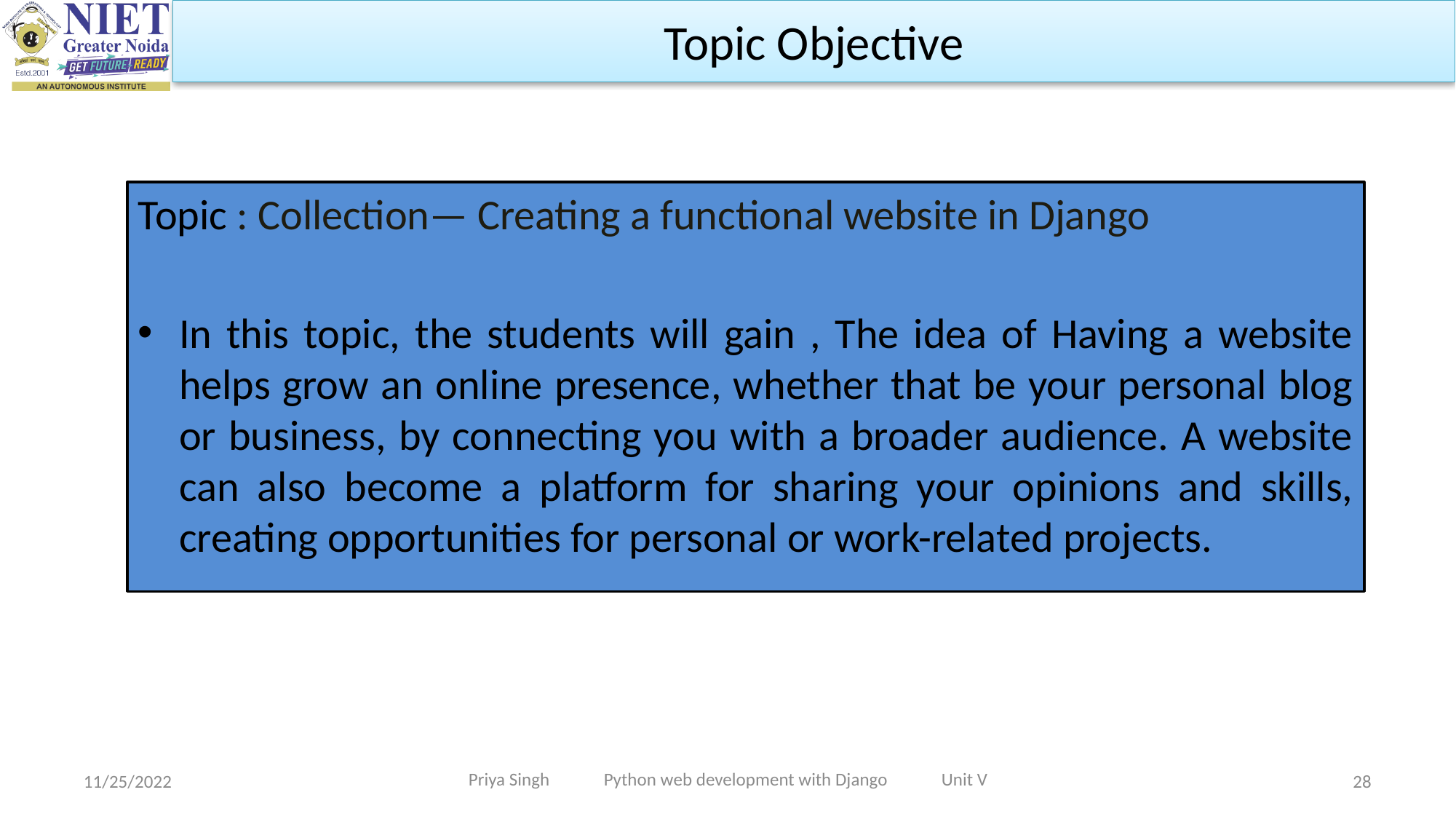

Topic Objective
Topic : Collection— Creating a functional website in Django

In this topic, the students will gain , The idea of Having a website helps grow an online presence, whether that be your personal blog or business, by connecting you with a broader audience. A website can also become a platform for sharing your opinions and skills, creating opportunities for personal or work-related projects.

Priya Singh             Python web development with Django             Unit V
11/25/2022
28